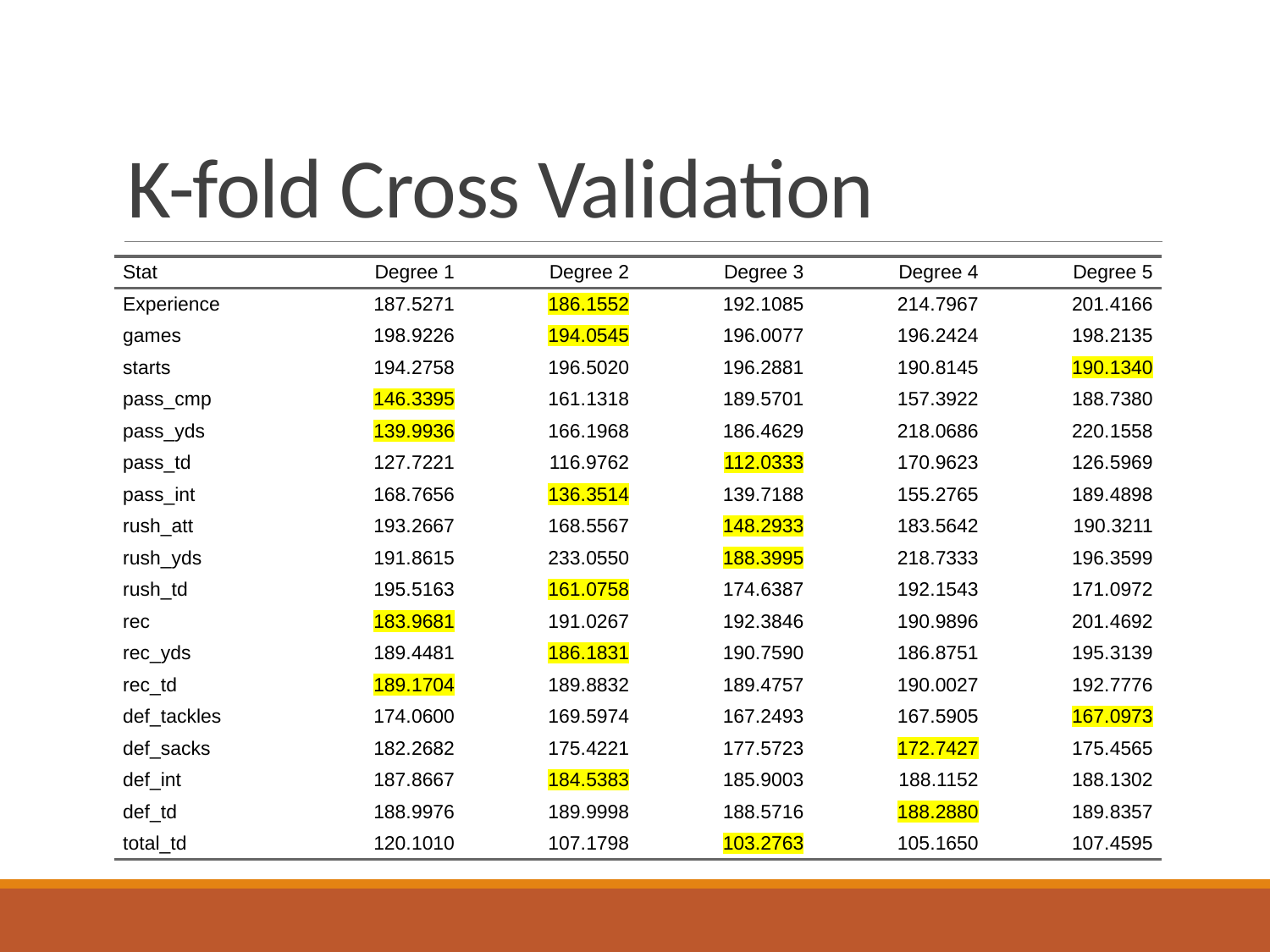

# K-fold Cross Validation
| Stat | Degree 1 | Degree 2 | Degree 3 | Degree 4 | Degree 5 |
| --- | --- | --- | --- | --- | --- |
| Experience | 187.5271 | 186.1552 | 192.1085 | 214.7967 | 201.4166 |
| games | 198.9226 | 194.0545 | 196.0077 | 196.2424 | 198.2135 |
| starts | 194.2758 | 196.5020 | 196.2881 | 190.8145 | 190.1340 |
| pass\_cmp | 146.3395 | 161.1318 | 189.5701 | 157.3922 | 188.7380 |
| pass\_yds | 139.9936 | 166.1968 | 186.4629 | 218.0686 | 220.1558 |
| pass\_td | 127.7221 | 116.9762 | 112.0333 | 170.9623 | 126.5969 |
| pass\_int | 168.7656 | 136.3514 | 139.7188 | 155.2765 | 189.4898 |
| rush\_att | 193.2667 | 168.5567 | 148.2933 | 183.5642 | 190.3211 |
| rush\_yds | 191.8615 | 233.0550 | 188.3995 | 218.7333 | 196.3599 |
| rush\_td | 195.5163 | 161.0758 | 174.6387 | 192.1543 | 171.0972 |
| rec | 183.9681 | 191.0267 | 192.3846 | 190.9896 | 201.4692 |
| rec\_yds | 189.4481 | 186.1831 | 190.7590 | 186.8751 | 195.3139 |
| rec\_td | 189.1704 | 189.8832 | 189.4757 | 190.0027 | 192.7776 |
| def\_tackles | 174.0600 | 169.5974 | 167.2493 | 167.5905 | 167.0973 |
| def\_sacks | 182.2682 | 175.4221 | 177.5723 | 172.7427 | 175.4565 |
| def\_int | 187.8667 | 184.5383 | 185.9003 | 188.1152 | 188.1302 |
| def\_td | 188.9976 | 189.9998 | 188.5716 | 188.2880 | 189.8357 |
| total\_td | 120.1010 | 107.1798 | 103.2763 | 105.1650 | 107.4595 |